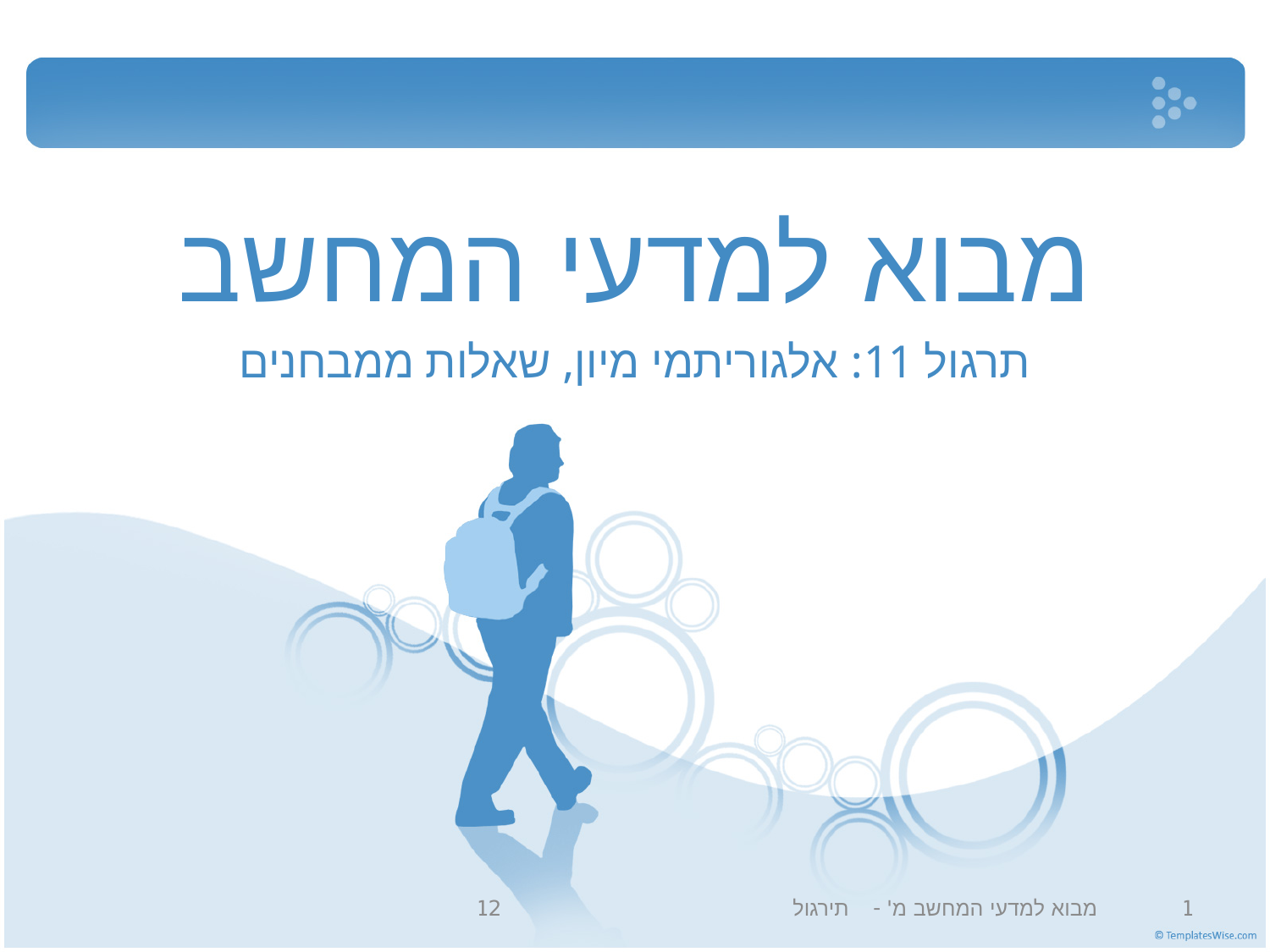

תרגול 11: אלגוריתמי מיון, שאלות ממבחנים
מבוא למדעי המחשב מ' - תירגול 12
1